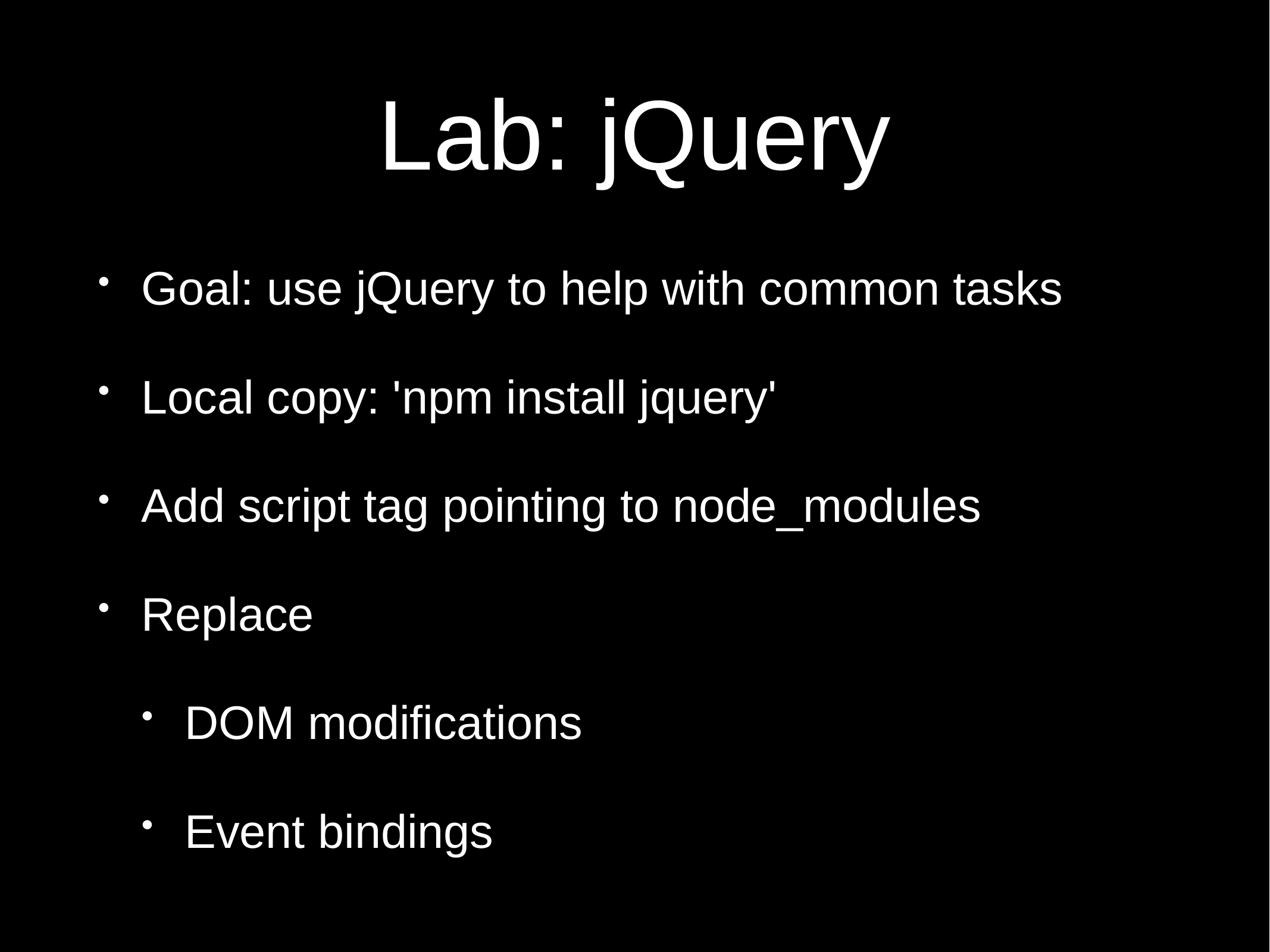

# Lab: jQuery
Goal: use jQuery to help with common tasks
Local copy: 'npm install jquery'
Add script tag pointing to node_modules
Replace
DOM modifications
Event bindings